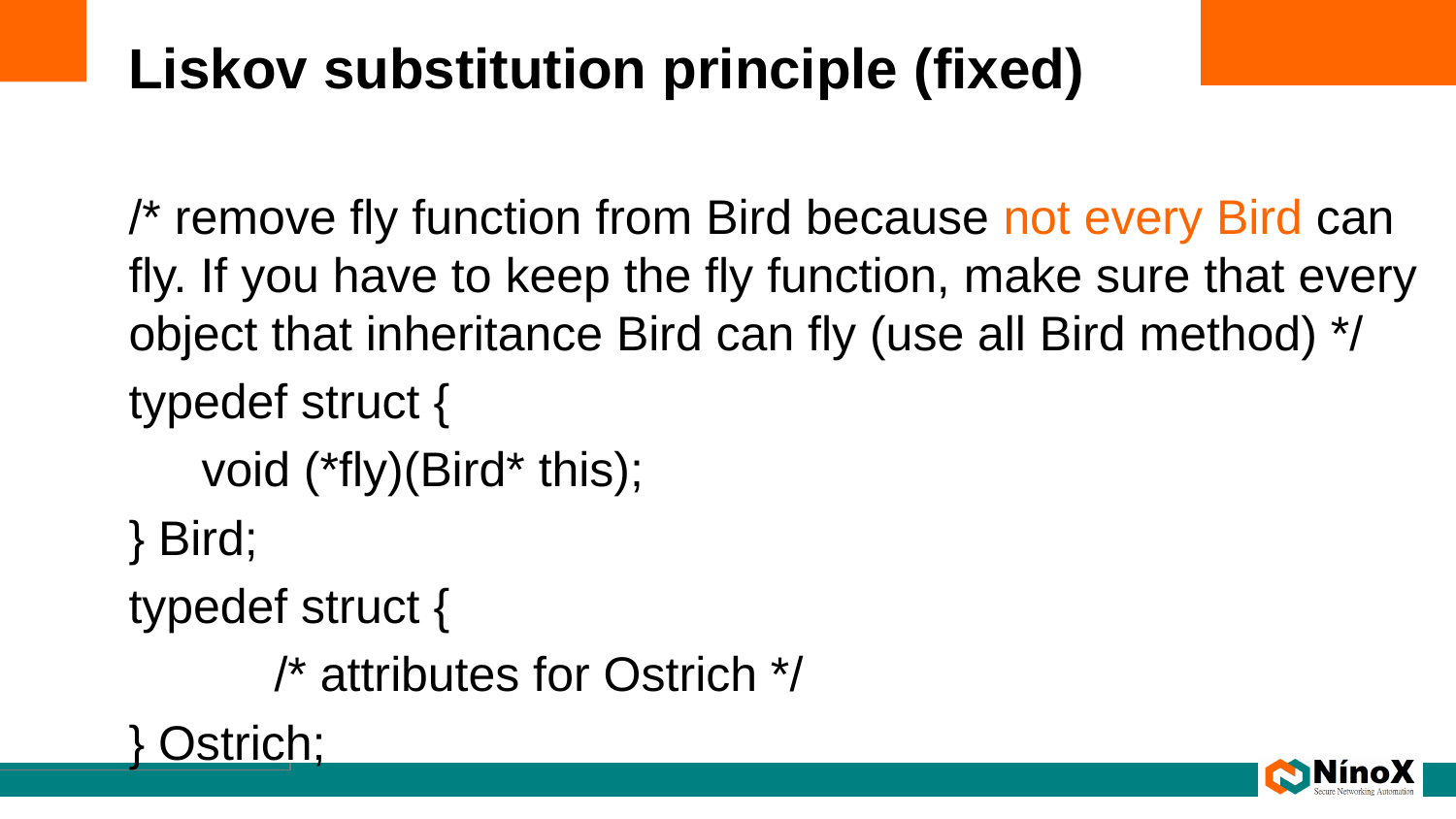

# Liskov substitution principle (fixed)
/* remove fly function from Bird because not every Bird can fly. If you have to keep the fly function, make sure that every object that inheritance Bird can fly (use all Bird method) */
typedef struct {
void (*fly)(Bird* this);
} Bird;
typedef struct {
	/* attributes for Ostrich */
} Ostrich;